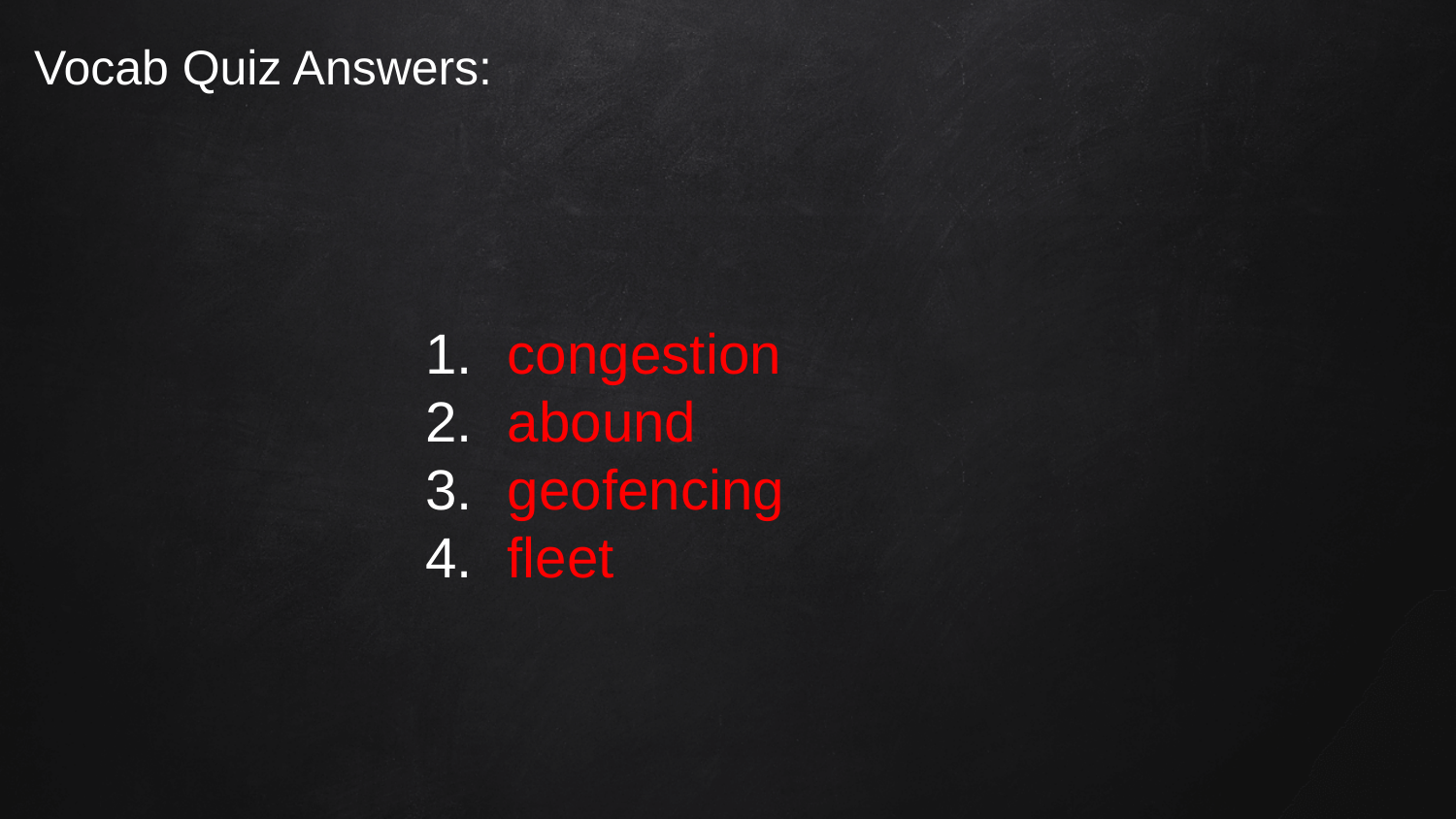

Vocab Quiz Answers:
congestion
abound
geofencing
fleet